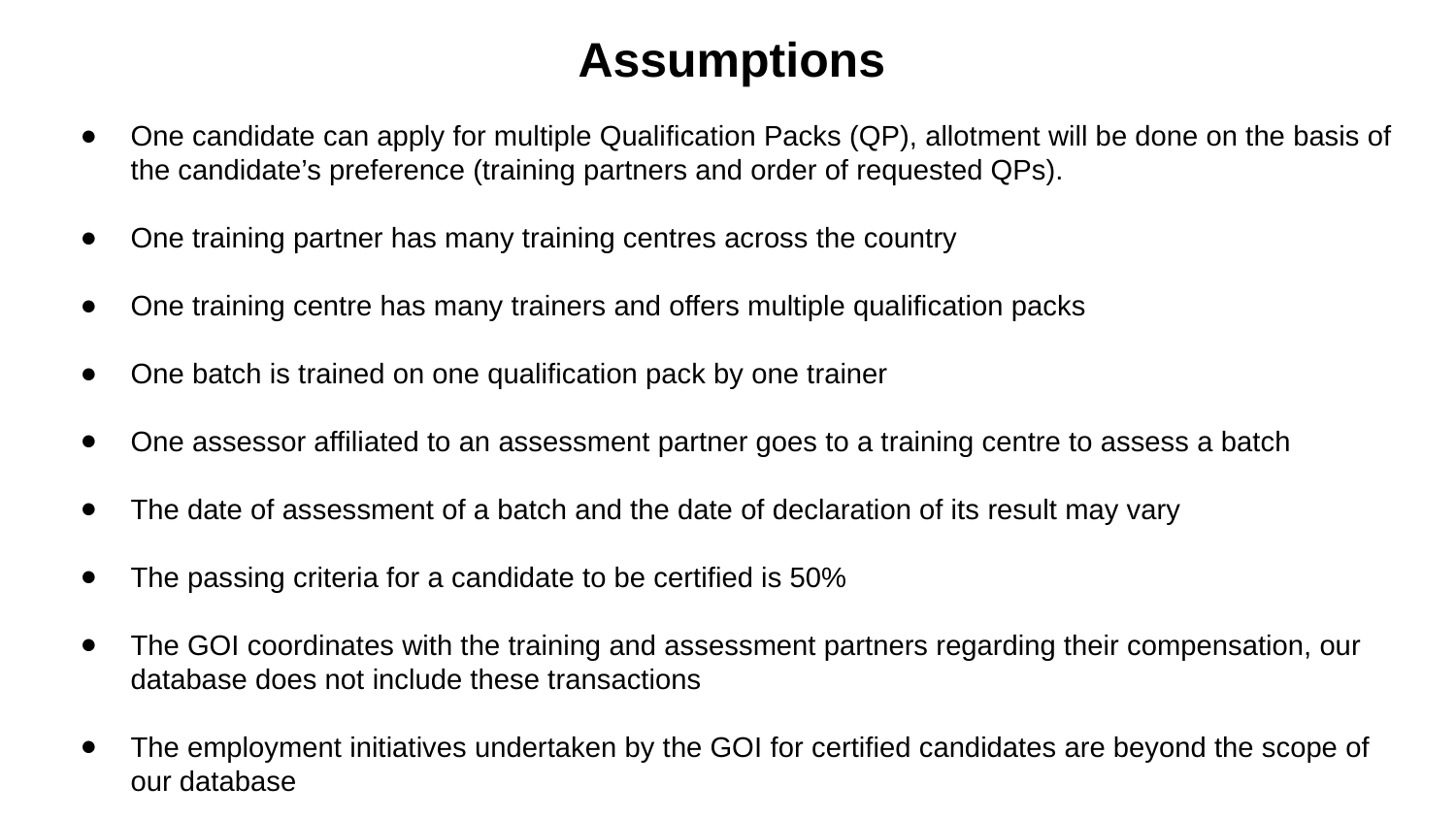

Assumptions
One candidate can apply for multiple Qualification Packs (QP), allotment will be done on the basis of the candidate’s preference (training partners and order of requested QPs).

One training partner has many training centres across the country
One training centre has many trainers and offers multiple qualification packs
One batch is trained on one qualification pack by one trainer
One assessor affiliated to an assessment partner goes to a training centre to assess a batch
The date of assessment of a batch and the date of declaration of its result may vary
The passing criteria for a candidate to be certified is 50%
The GOI coordinates with the training and assessment partners regarding their compensation, our database does not include these transactions
The employment initiatives undertaken by the GOI for certified candidates are beyond the scope of our database